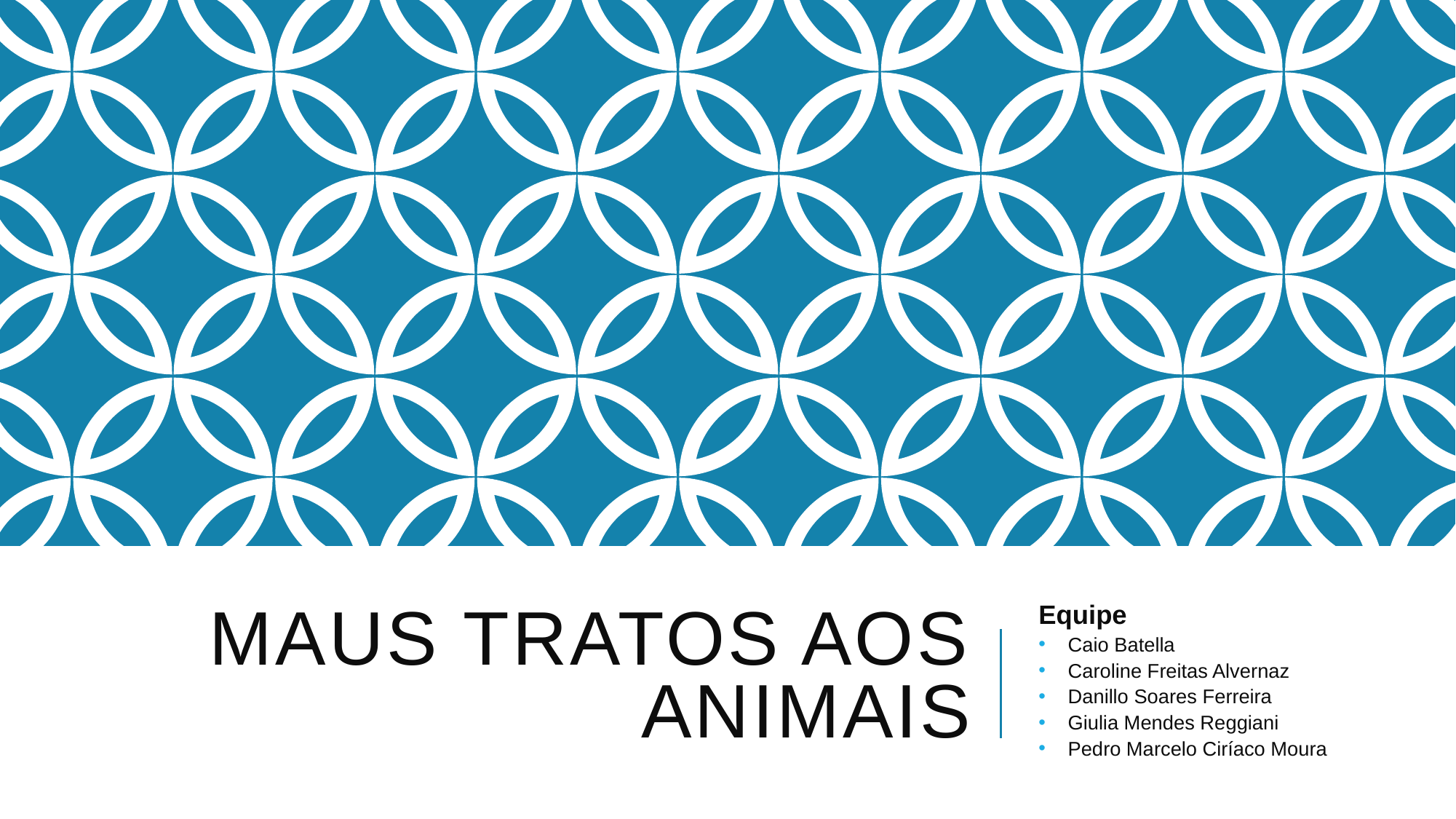

# Maus tratos aos animais
Equipe
Caio Batella
Caroline Freitas Alvernaz
Danillo Soares Ferreira
Giulia Mendes Reggiani
Pedro Marcelo Ciríaco Moura